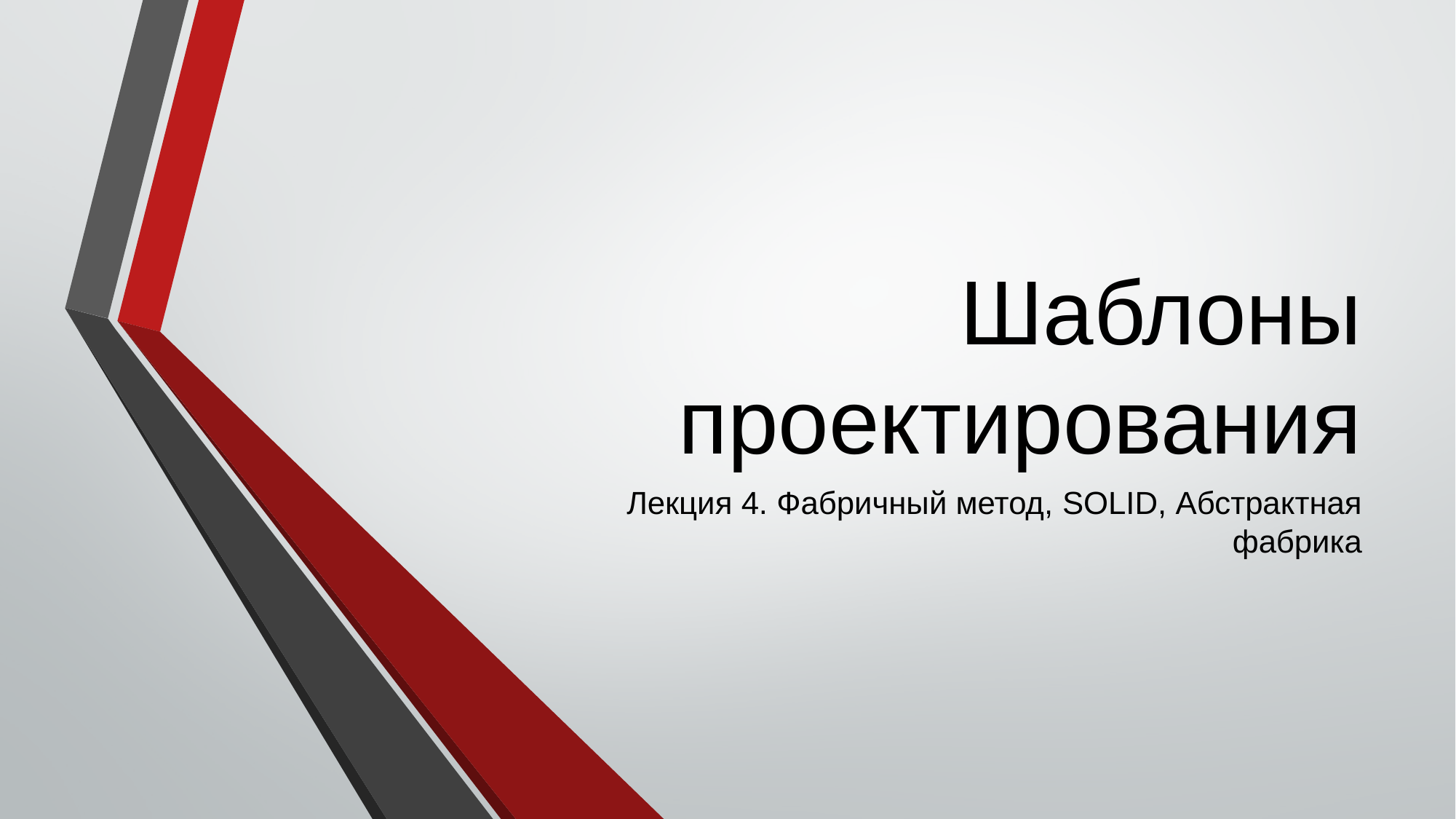

# Шаблоны проектирования
Лекция 4. Фабричный метод, SOLID, Абстрактная фабрика